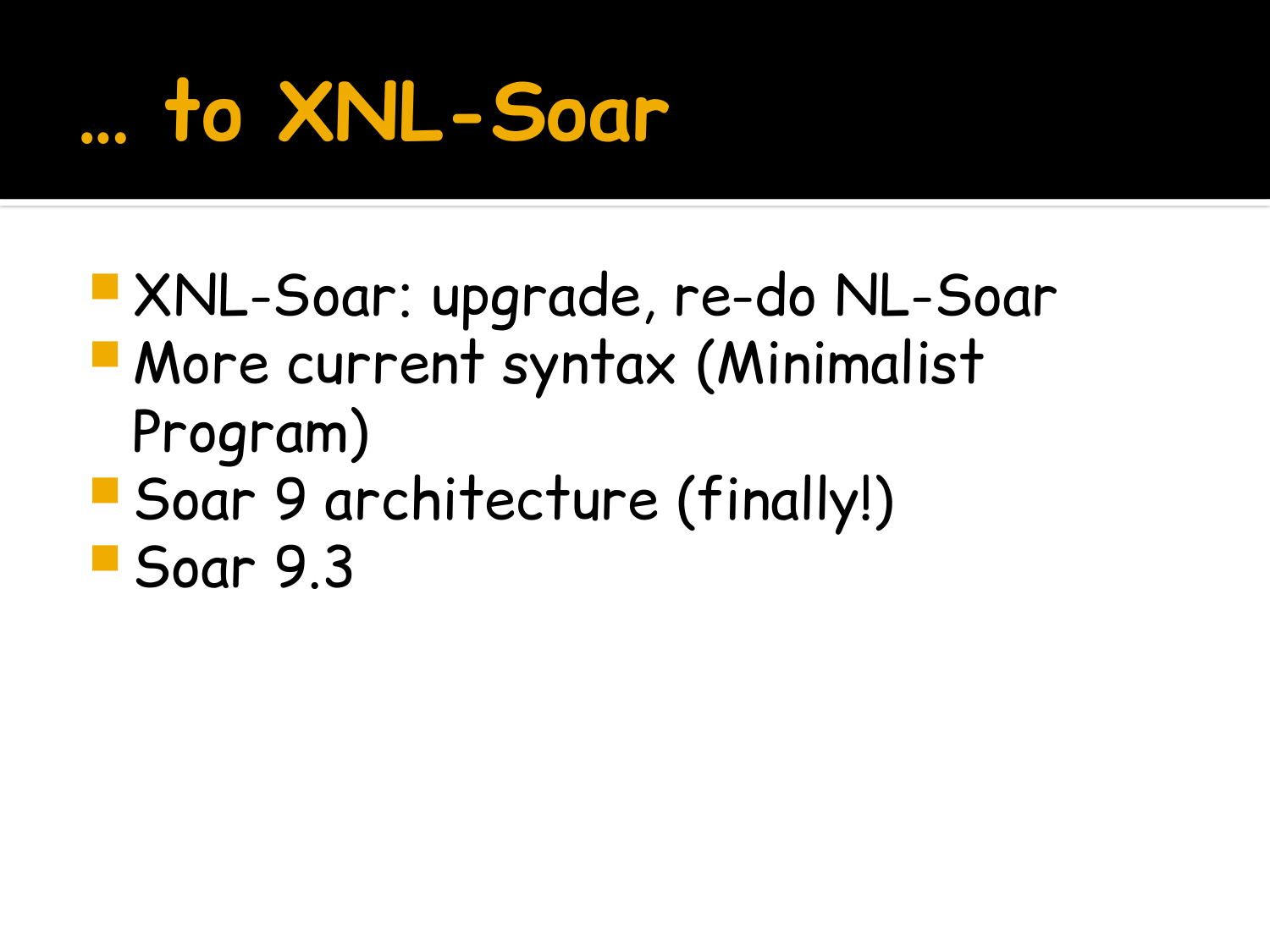

# … to XNL-Soar
XNL-Soar: upgrade, re-do NL-Soar
More current syntax (Minimalist Program)
Soar 9 architecture (finally!)
Soar 9.3